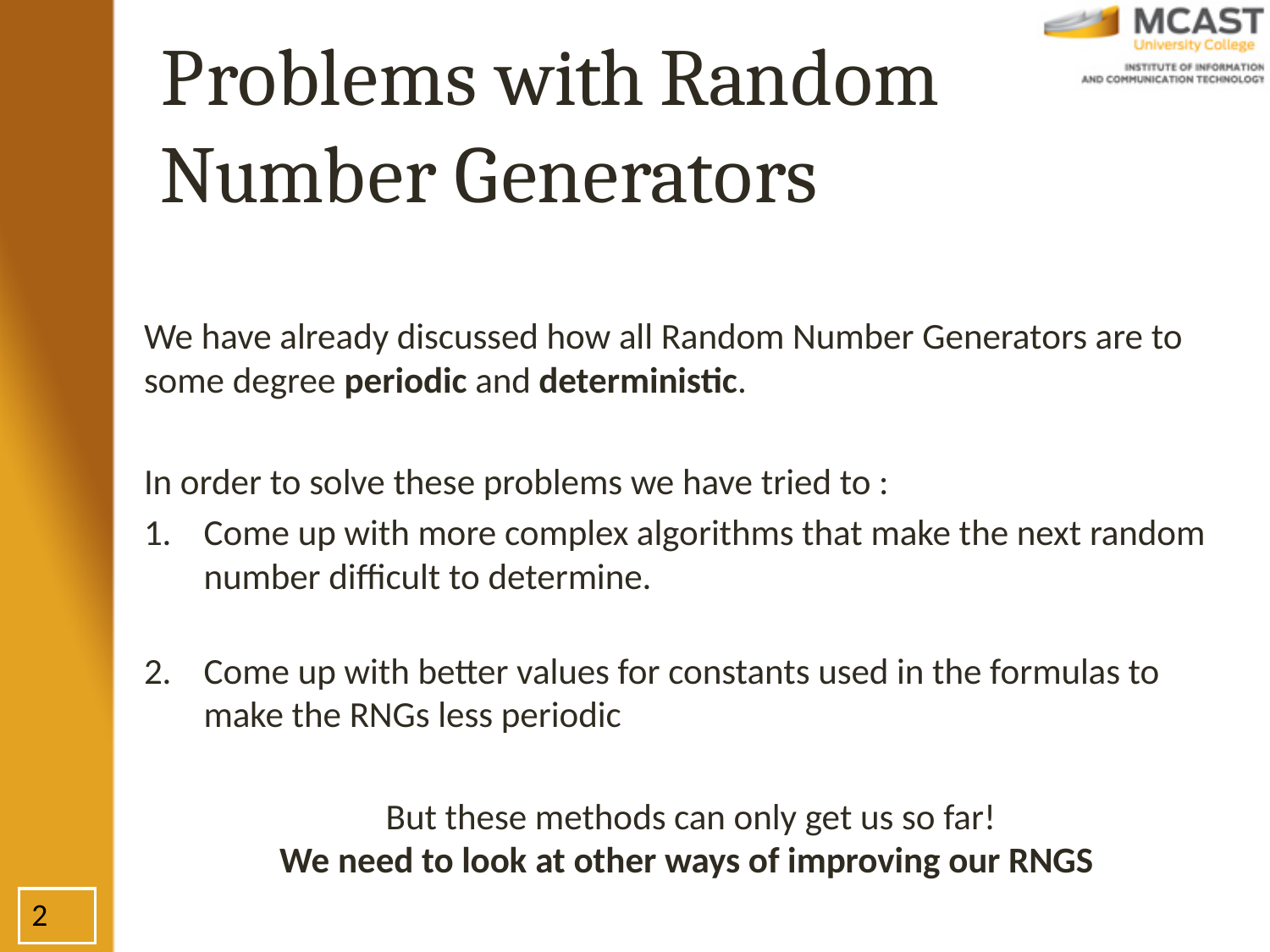

# Problems with Random Number Generators
We have already discussed how all Random Number Generators are to some degree periodic and deterministic.

In order to solve these problems we have tried to :
Come up with more complex algorithms that make the next random number difficult to determine.
Come up with better values for constants used in the formulas to make the RNGs less periodic

But these methods can only get us so far!
We need to look at other ways of improving our RNGS
2